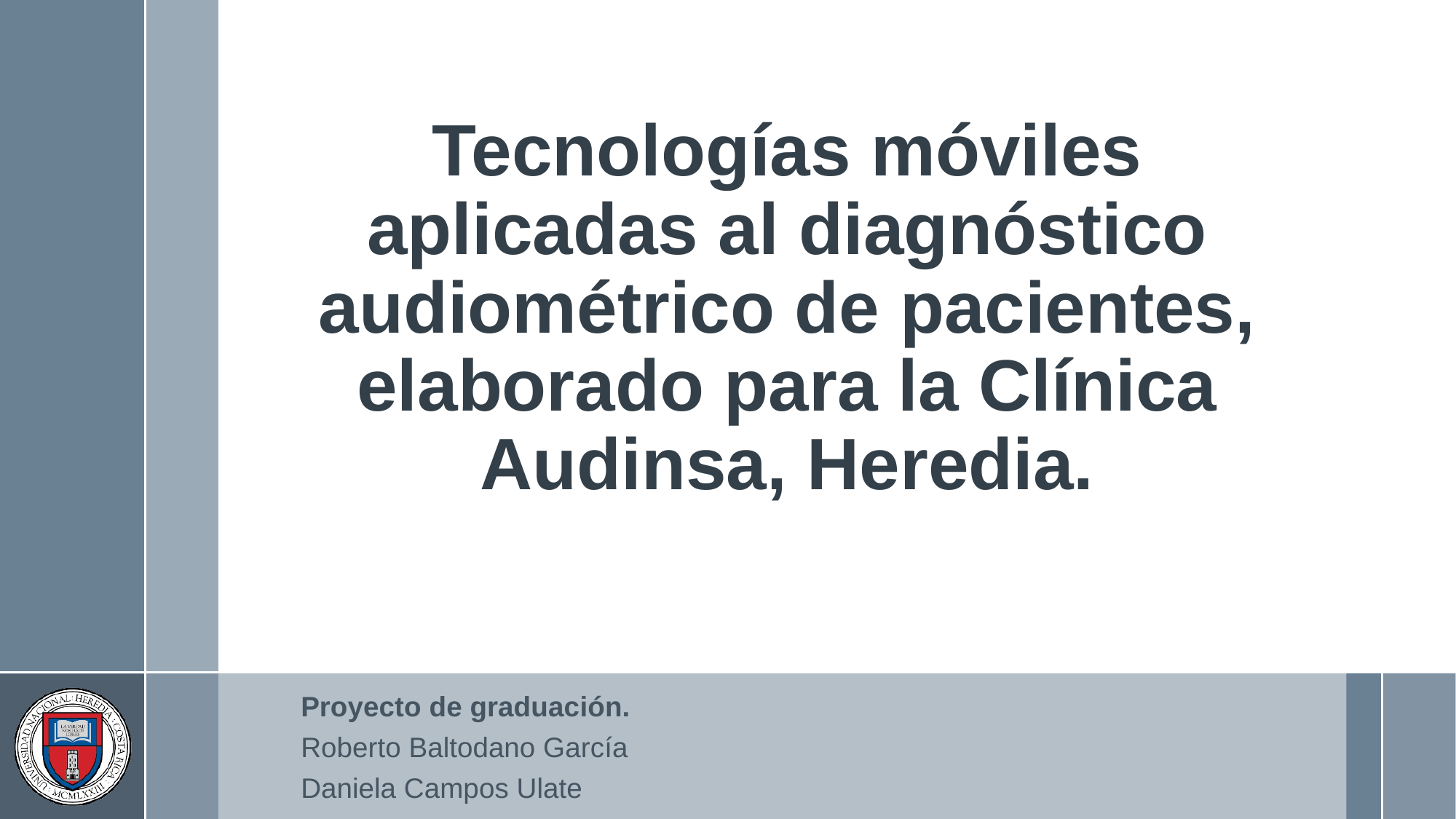

# Tecnologías móviles aplicadas al diagnóstico audiométrico de pacientes, elaborado para la Clínica Audinsa, Heredia.
Proyecto de graduación.
Roberto Baltodano García
Daniela Campos Ulate